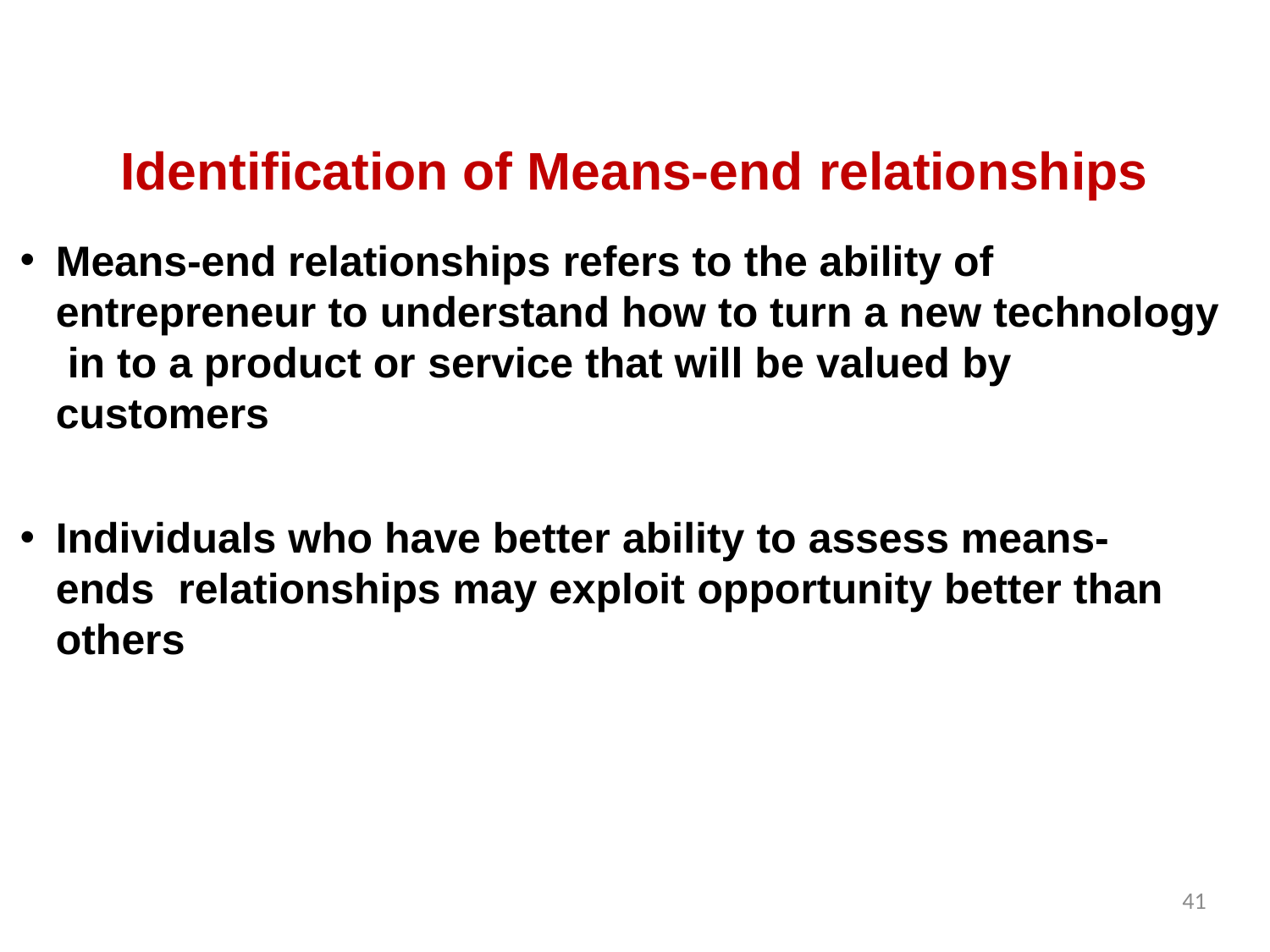

# Identification of Means-end relationships
Means-end relationships refers to the ability of  entrepreneur to understand how to turn a new technology  in to a product or service that will be valued by customers

Individuals who have better ability to assess means-ends  relationships may exploit opportunity better than others
41